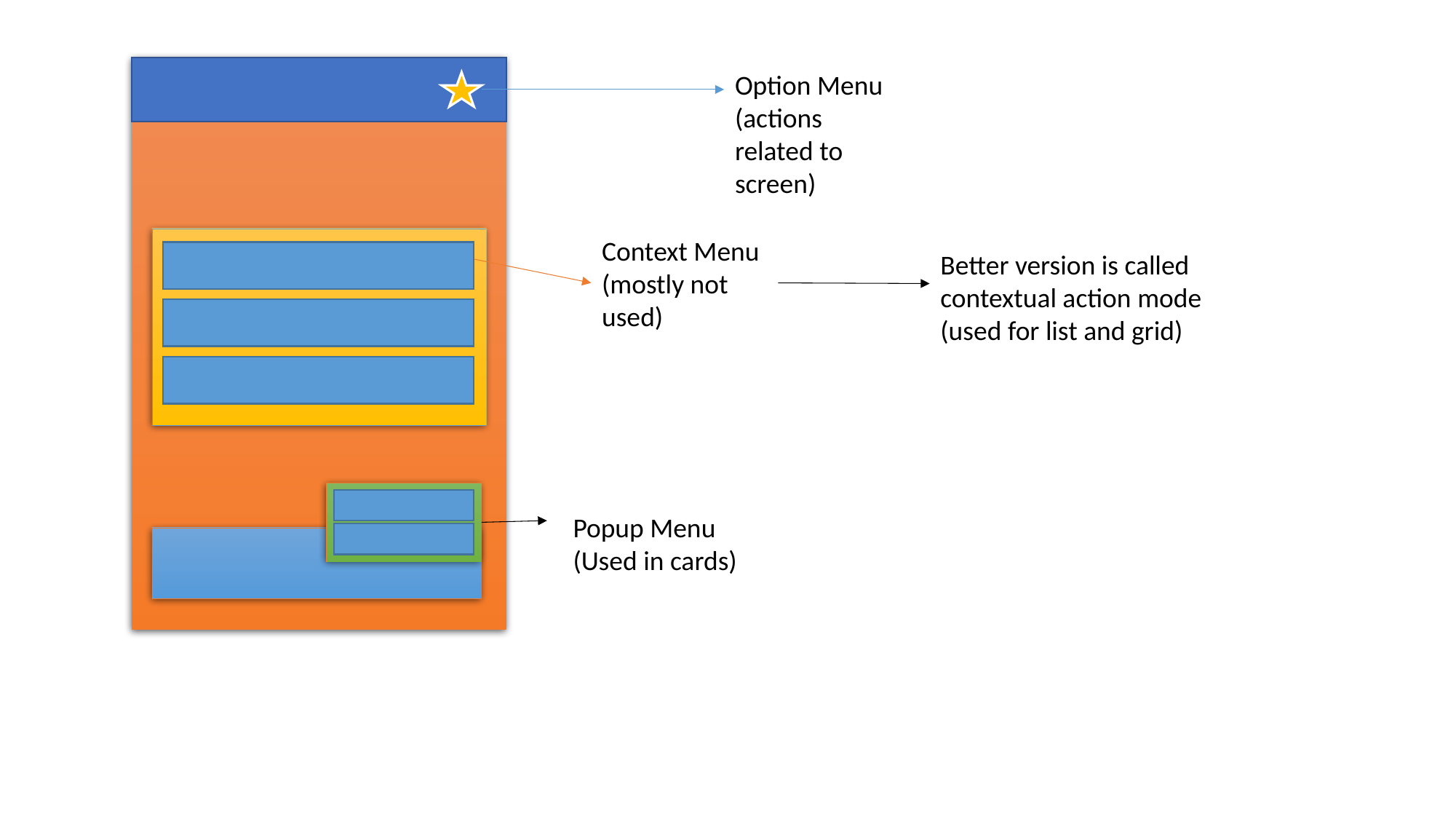

Option Menu
(actions related to screen)

Context Menu (mostly not used)

Better version is called contextual action mode
(used for list and grid)

Popup Menu
(Used in cards)